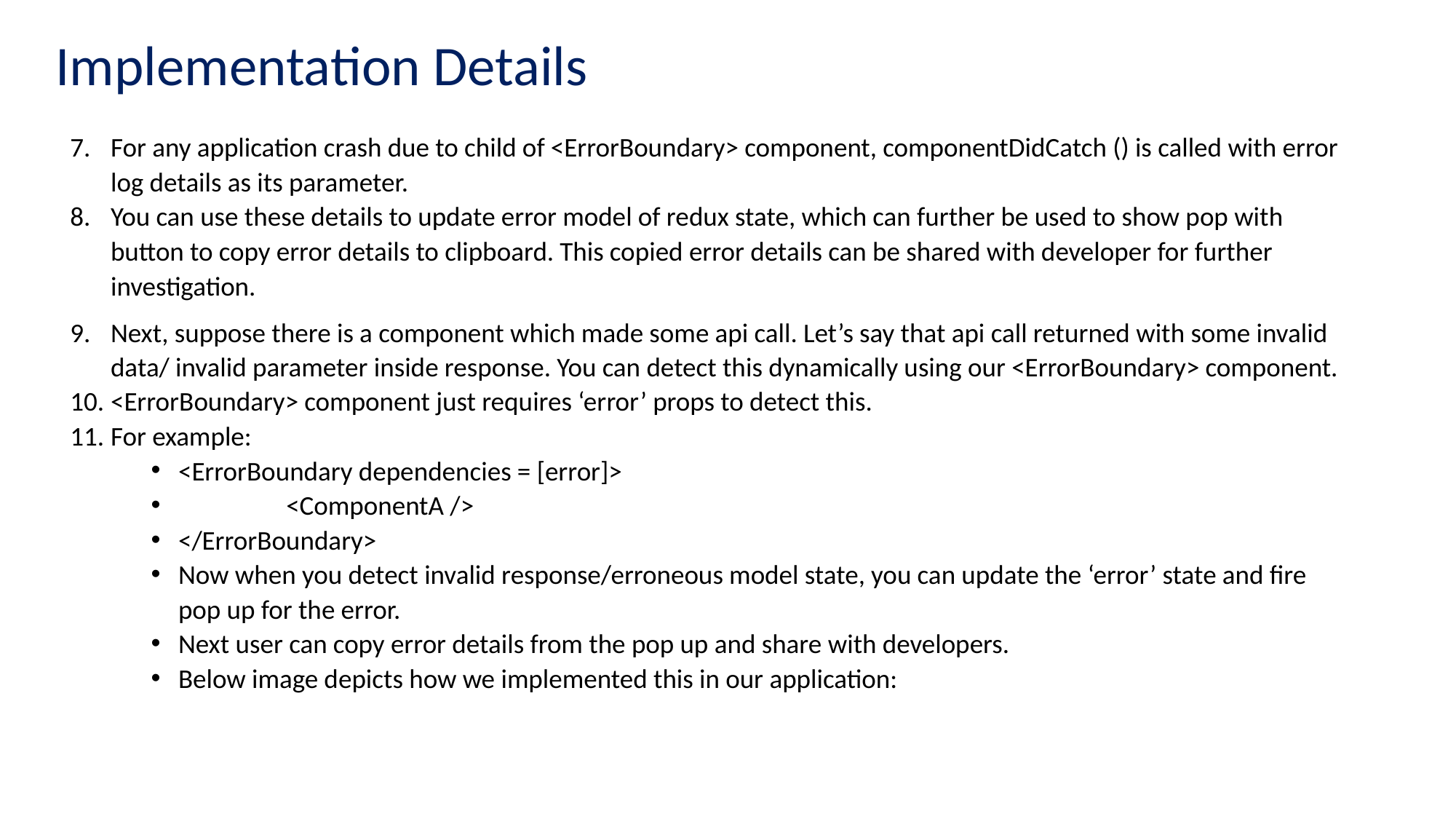

# Implementation Details
For any application crash due to child of <ErrorBoundary> component, componentDidCatch () is called with error log details as its parameter.
You can use these details to update error model of redux state, which can further be used to show pop with button to copy error details to clipboard. This copied error details can be shared with developer for further investigation.
Next, suppose there is a component which made some api call. Let’s say that api call returned with some invalid data/ invalid parameter inside response. You can detect this dynamically using our <ErrorBoundary> component.
<ErrorBoundary> component just requires ‘error’ props to detect this.
For example:
<ErrorBoundary dependencies = [error]>
	<ComponentA />
</ErrorBoundary>
Now when you detect invalid response/erroneous model state, you can update the ‘error’ state and fire pop up for the error.
Next user can copy error details from the pop up and share with developers.
Below image depicts how we implemented this in our application: